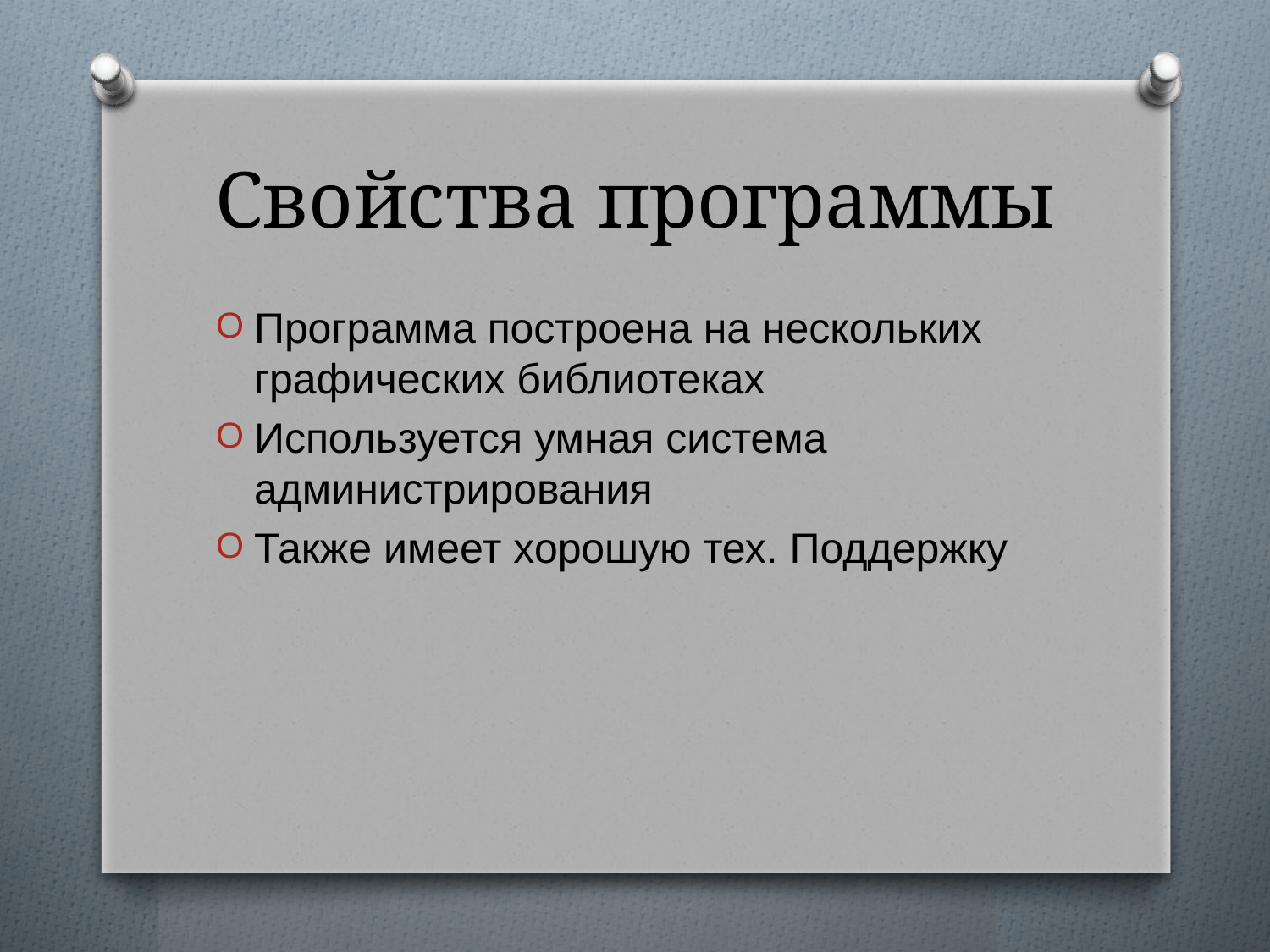

# Свойства программы
Программа построена на нескольких графических библиотеках
Используется умная система администрирования
Также имеет хорошую тех. Поддержку